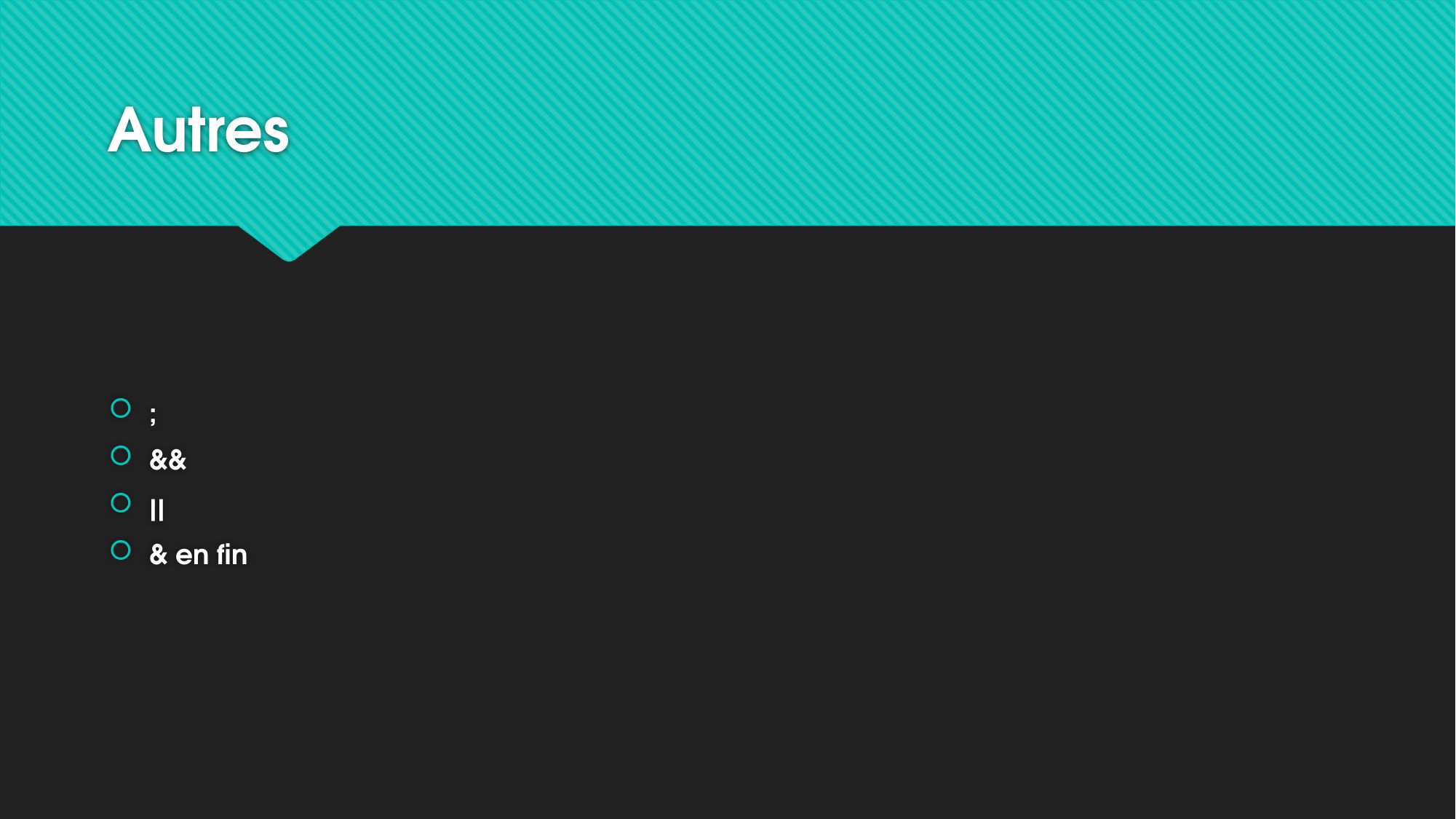

# Autres
;
&&
||
& en fin